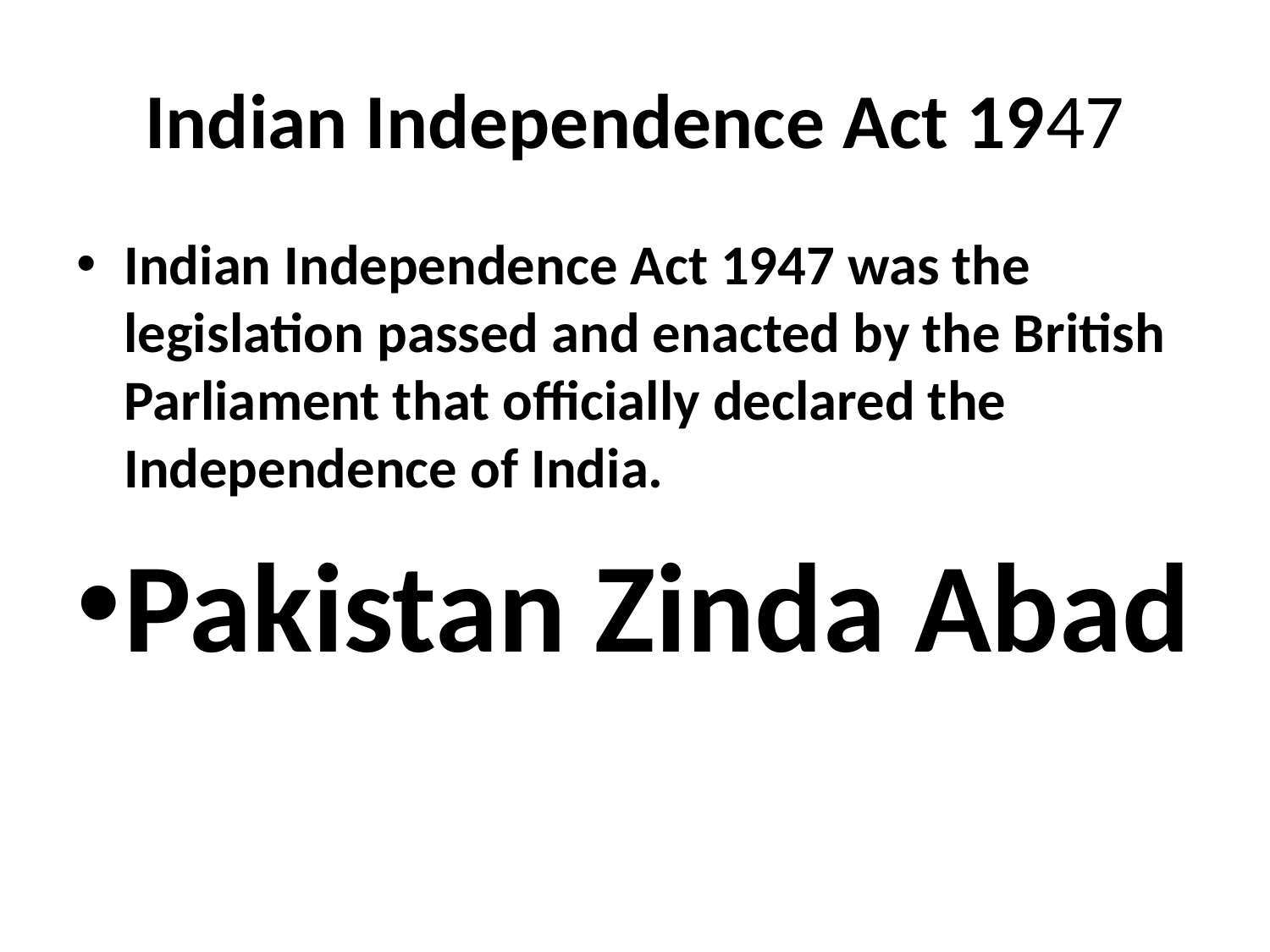

# Indian Independence Act 1947
Indian Independence Act 1947 was the legislation passed and enacted by the British Parliament that officially declared the Independence of India.
Pakistan Zinda Abad